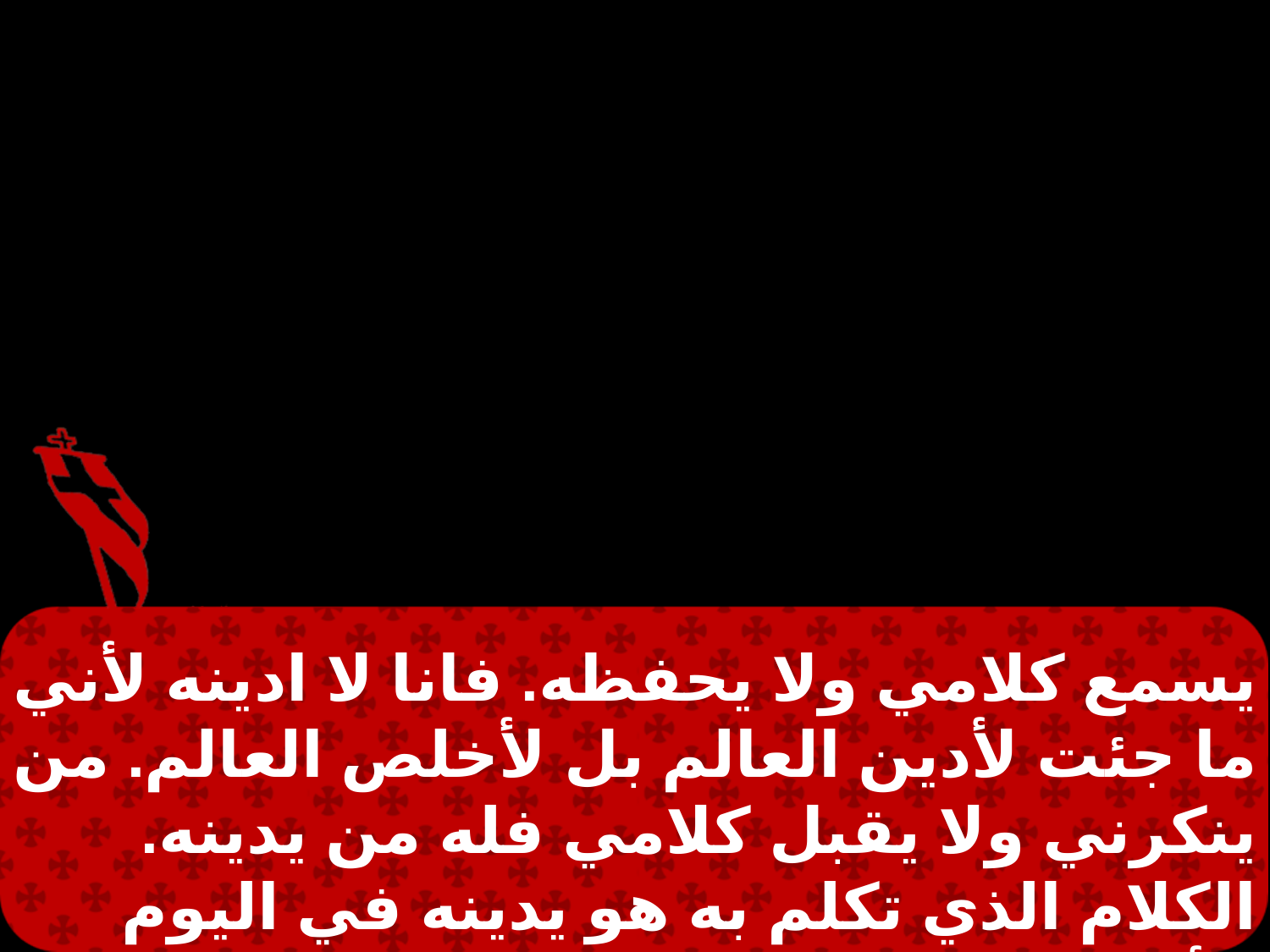

يسمع كلامي ولا يحفظه. فانا لا ادينه لأني ما جئت لأدين العالم بل لأخلص العالم. من ينكرني ولا يقبل كلامي فله من يدينه. الكلام الذي تكلم به هو يدينه في اليوم الأخير.